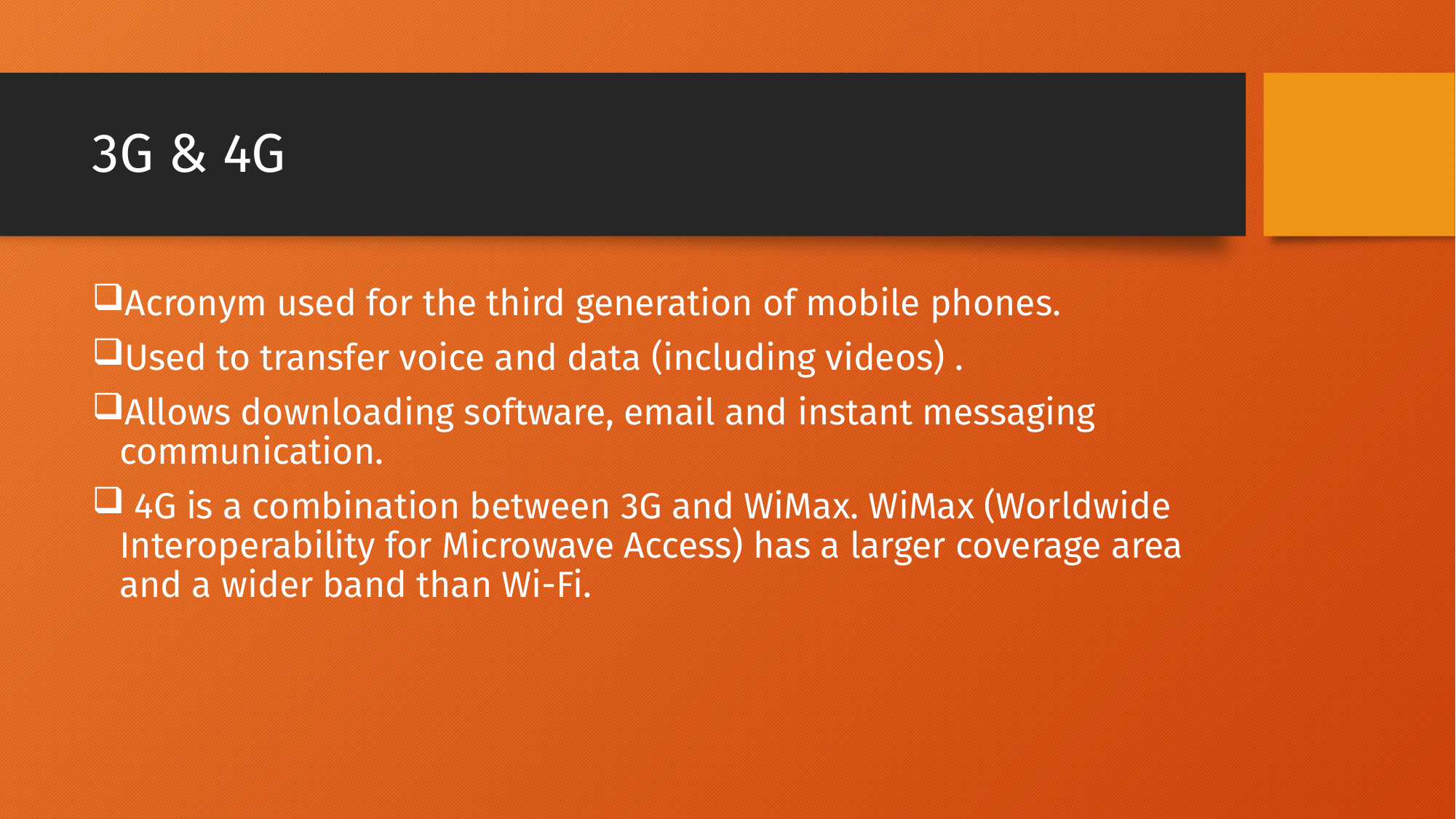

# 3G & 4G
Acronym used for the third generation of mobile phones.
Used to transfer voice and data (including videos) .
Allows downloading software, email and instant messaging communication.
 4G is a combination between 3G and WiMax. WiMax (Worldwide Interoperability for Microwave Access) has a larger coverage area and a wider band than Wi-Fi.